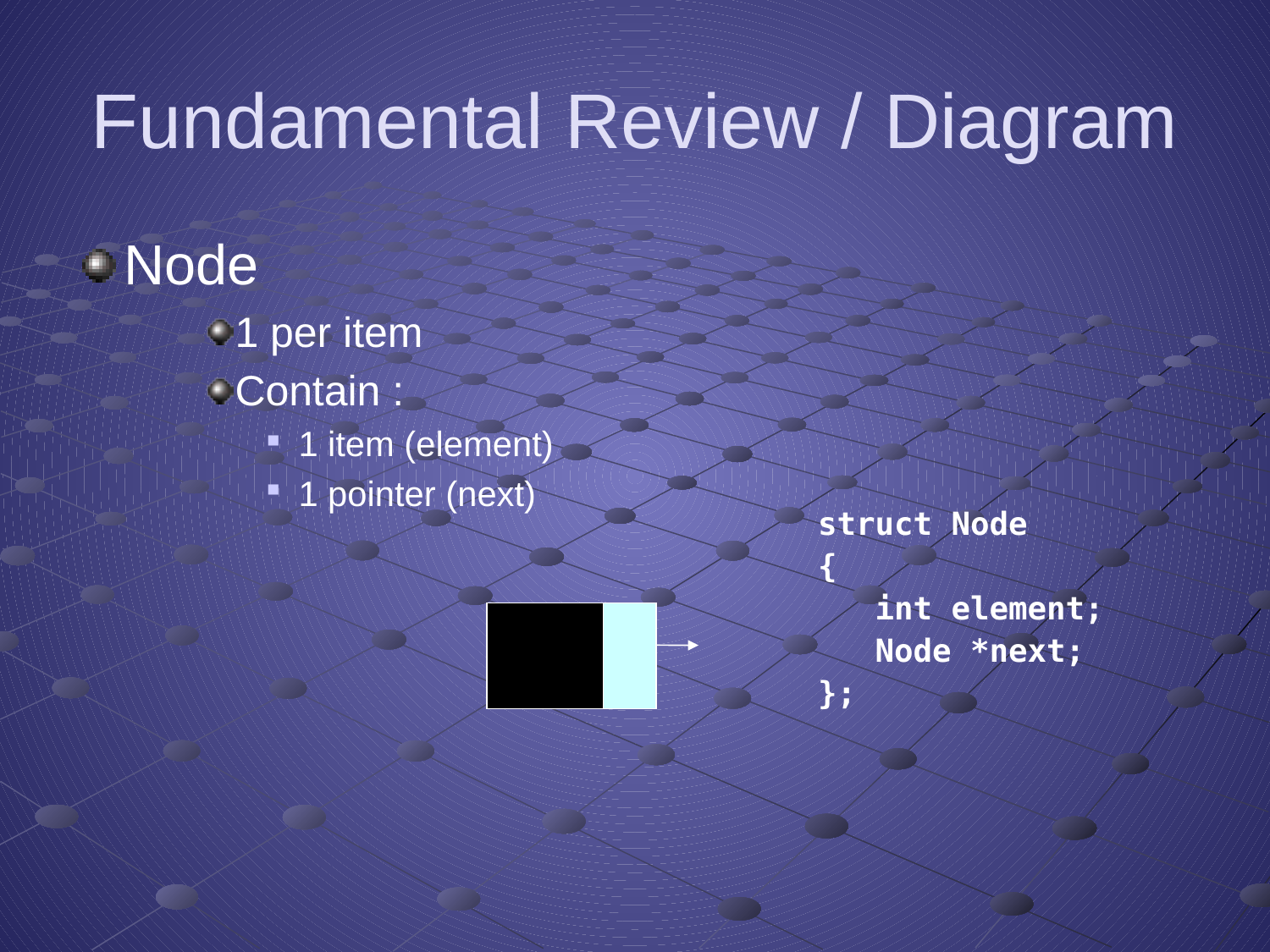

# Fundamental Review / Diagram
Node
1 per item
Contain :
1 item (element)
1 pointer (next)

struct Node
{
   int element;
   Node *next;
};